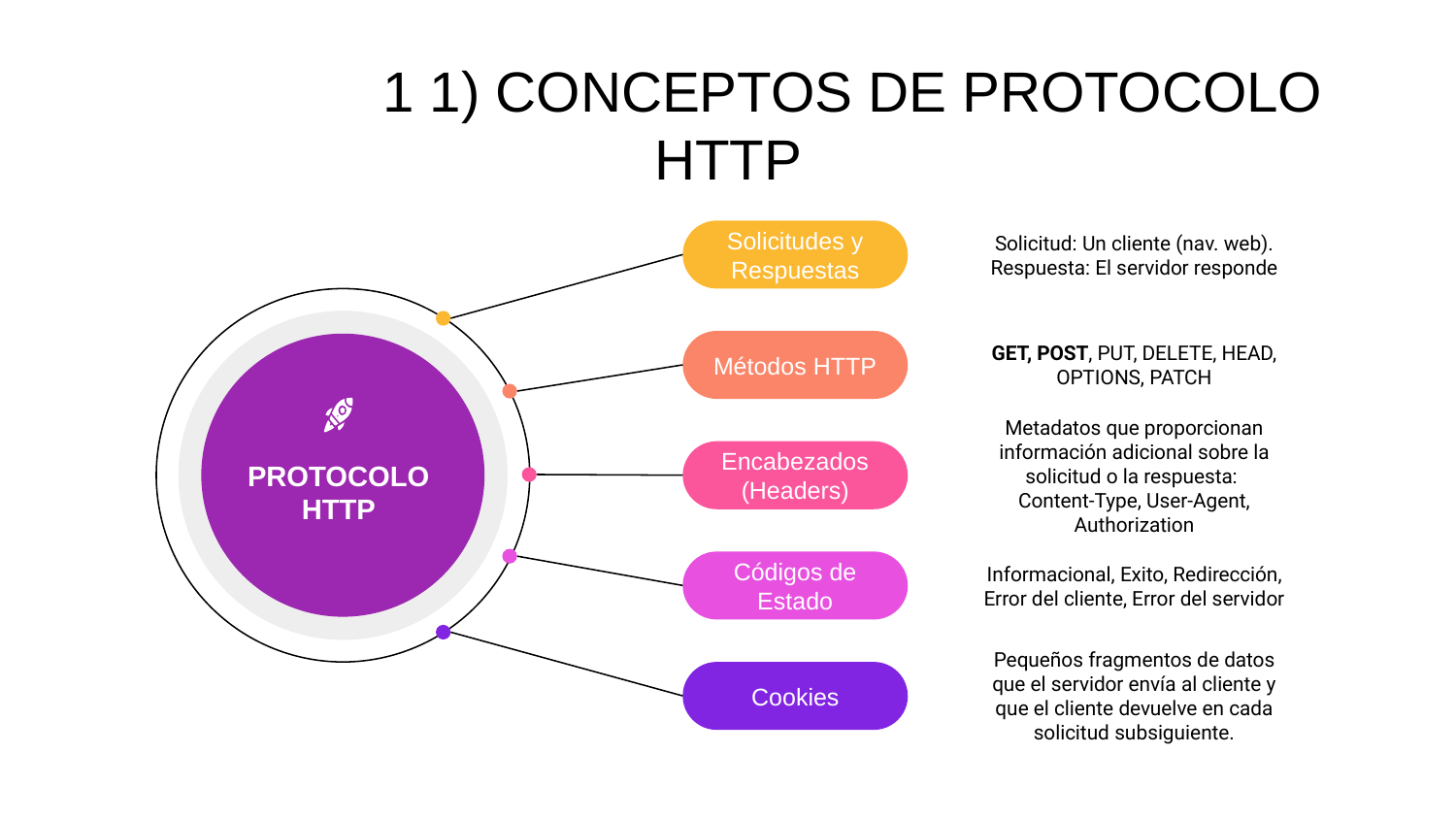

# Conceptos de protocolo HTTPConceptos de protocolo 1 1) CONCEPTOS DE PROTOCOLO HTTP
Solicitud: Un cliente (nav. web).
Respuesta: El servidor responde
Solicitudes y Respuestas

GET, POST, PUT, DELETE, HEAD, OPTIONS, PATCH
Métodos HTTP

Metadatos que proporcionan información adicional sobre la solicitud o la respuesta:
Content-Type, User-Agent, Authorization
Encabezados (Headers)
PROTOCOLO
HTTP

Informacional, Exito, Redirección, Error del cliente, Error del servidor

Códigos de Estado

Pequeños fragmentos de datos que el servidor envía al cliente y que el cliente devuelve en cada solicitud subsiguiente.
Cookies